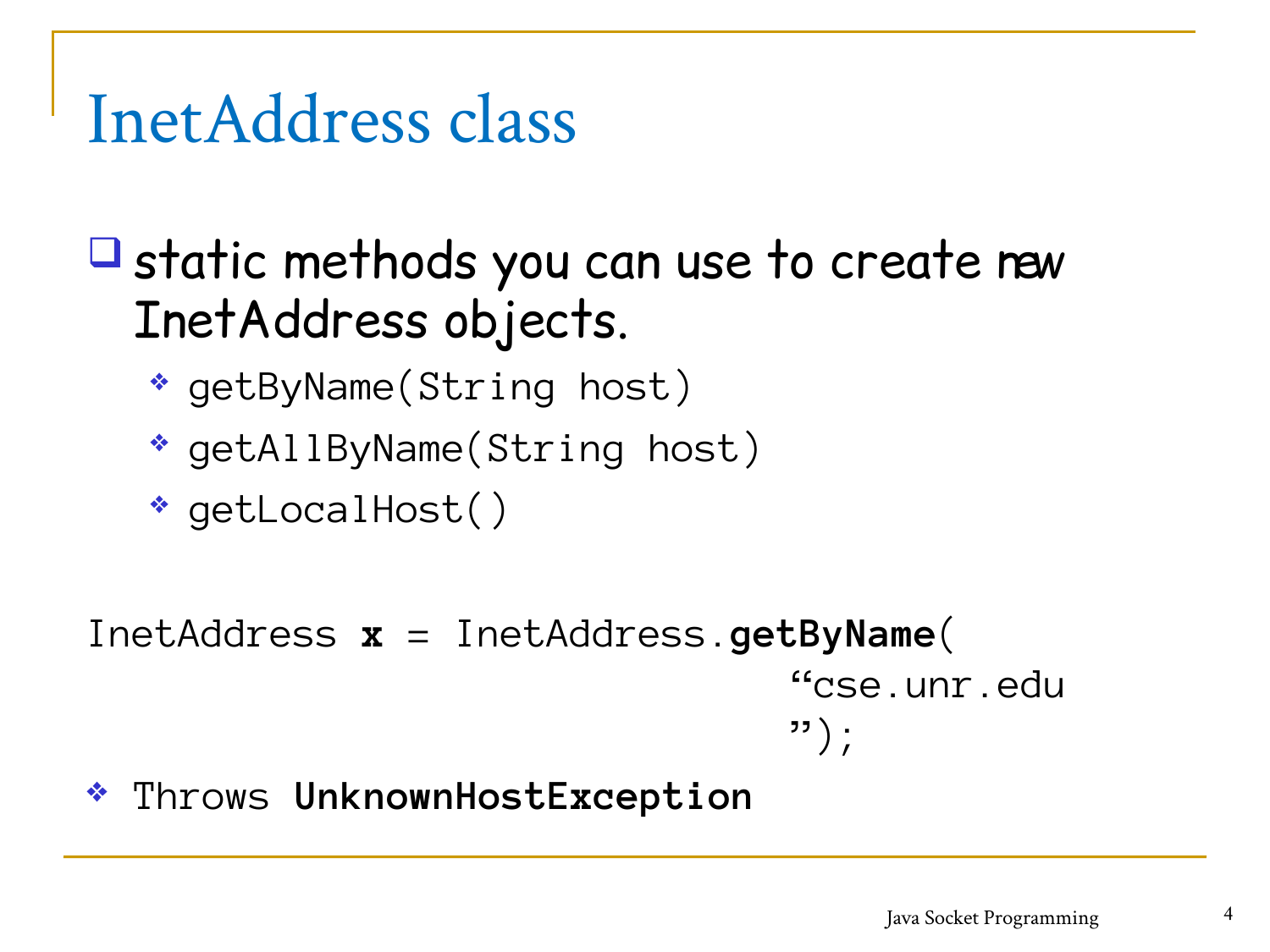

# InetAddress class
static methods you can use to create new  InetAddress objects.
getByName(String host)
getAllByName(String host)
getLocalHost()

InetAddress x = InetAddress.getByName(
“cse.unr.edu”);
Throws UnknownHostException
Java Socket Programming
4